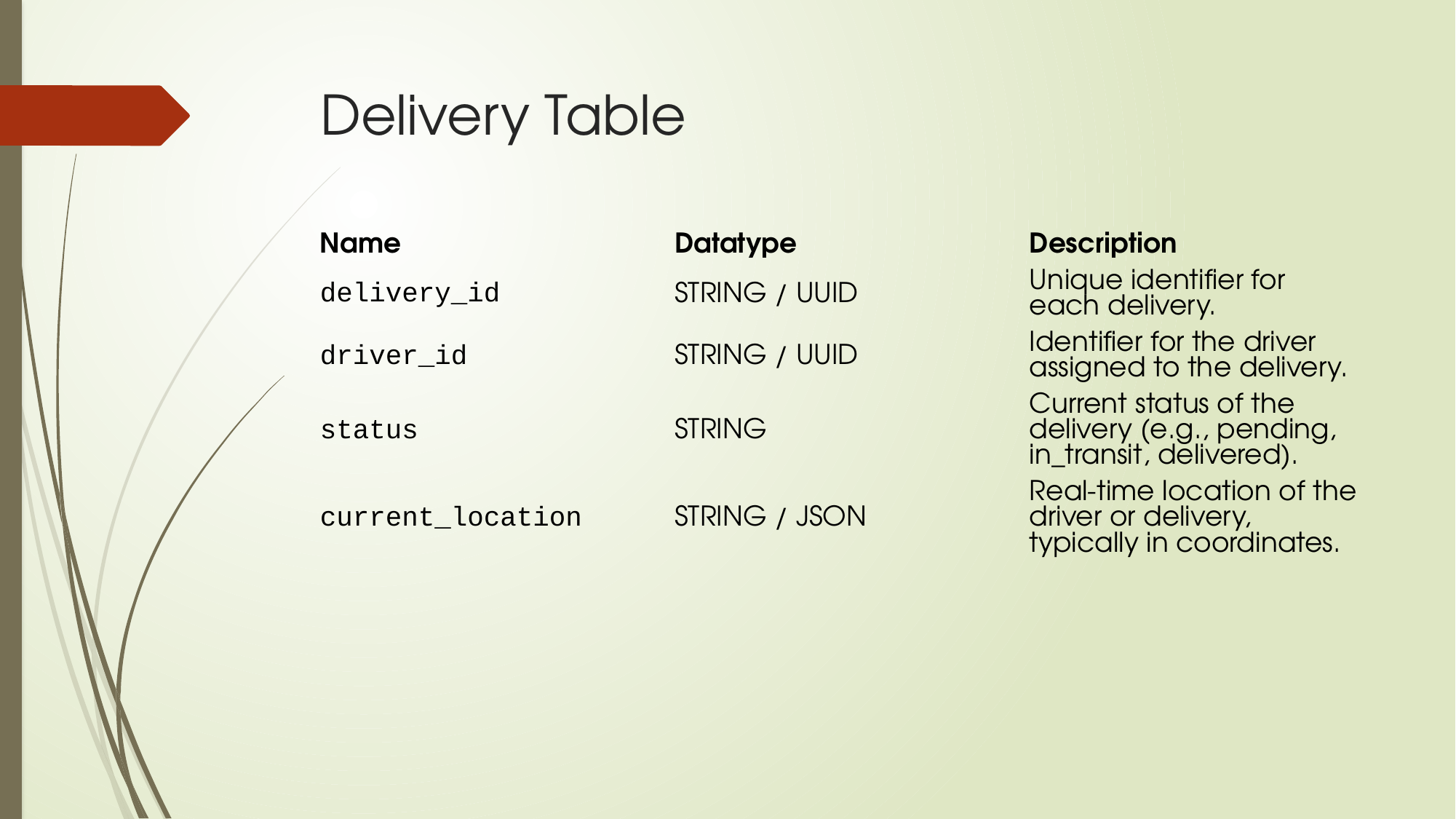

# Delivery Table
| Name | Datatype | Description |
| --- | --- | --- |
| delivery\_id | STRING / UUID | Unique identifier for each delivery. |
| driver\_id | STRING / UUID | Identifier for the driver assigned to the delivery. |
| status | STRING | Current status of the delivery (e.g., pending, in\_transit, delivered). |
| current\_location | STRING / JSON | Real-time location of the driver or delivery, typically in coordinates. |